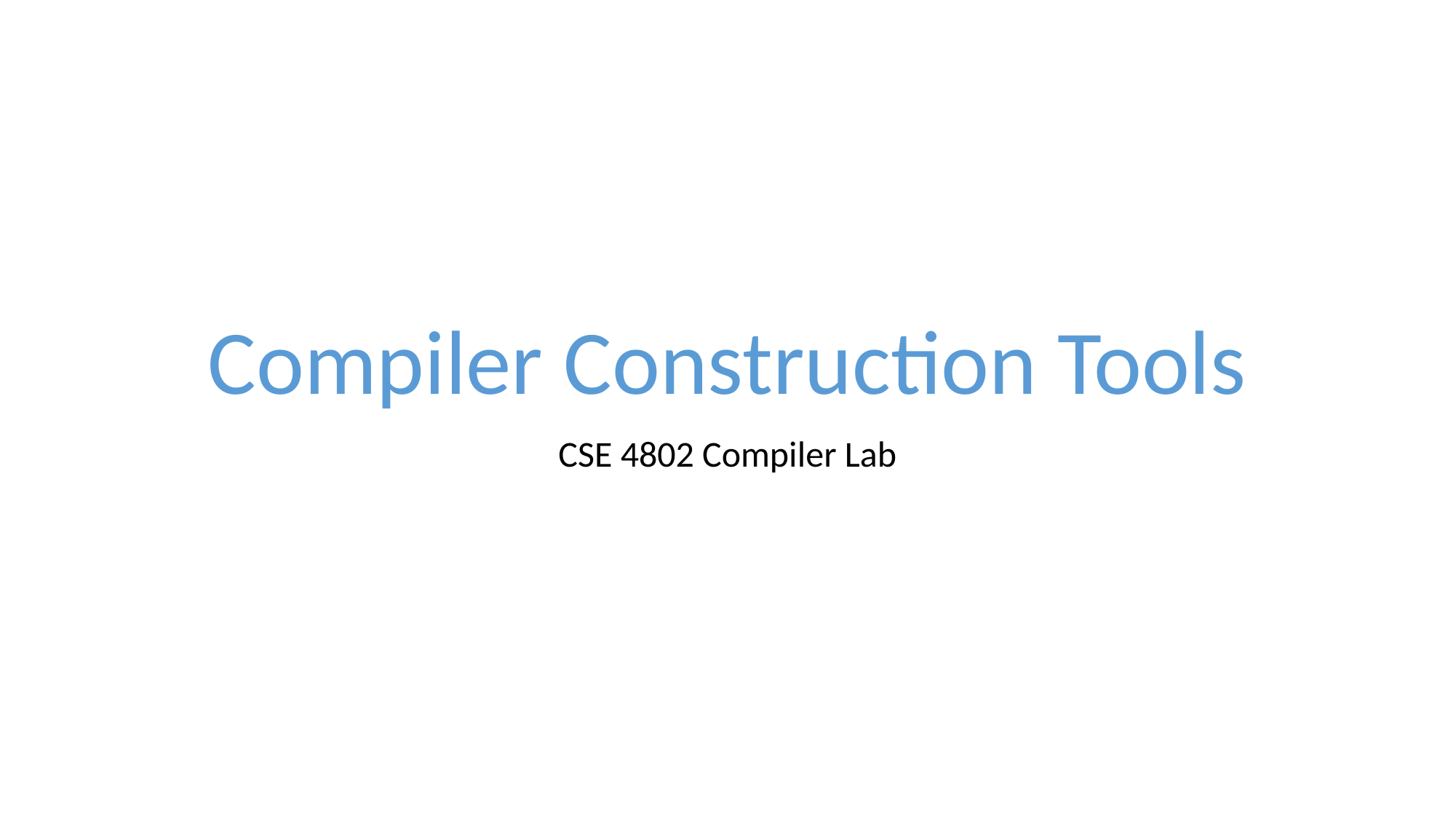

# Compiler Construction Tools
CSE 4802 Compiler Lab